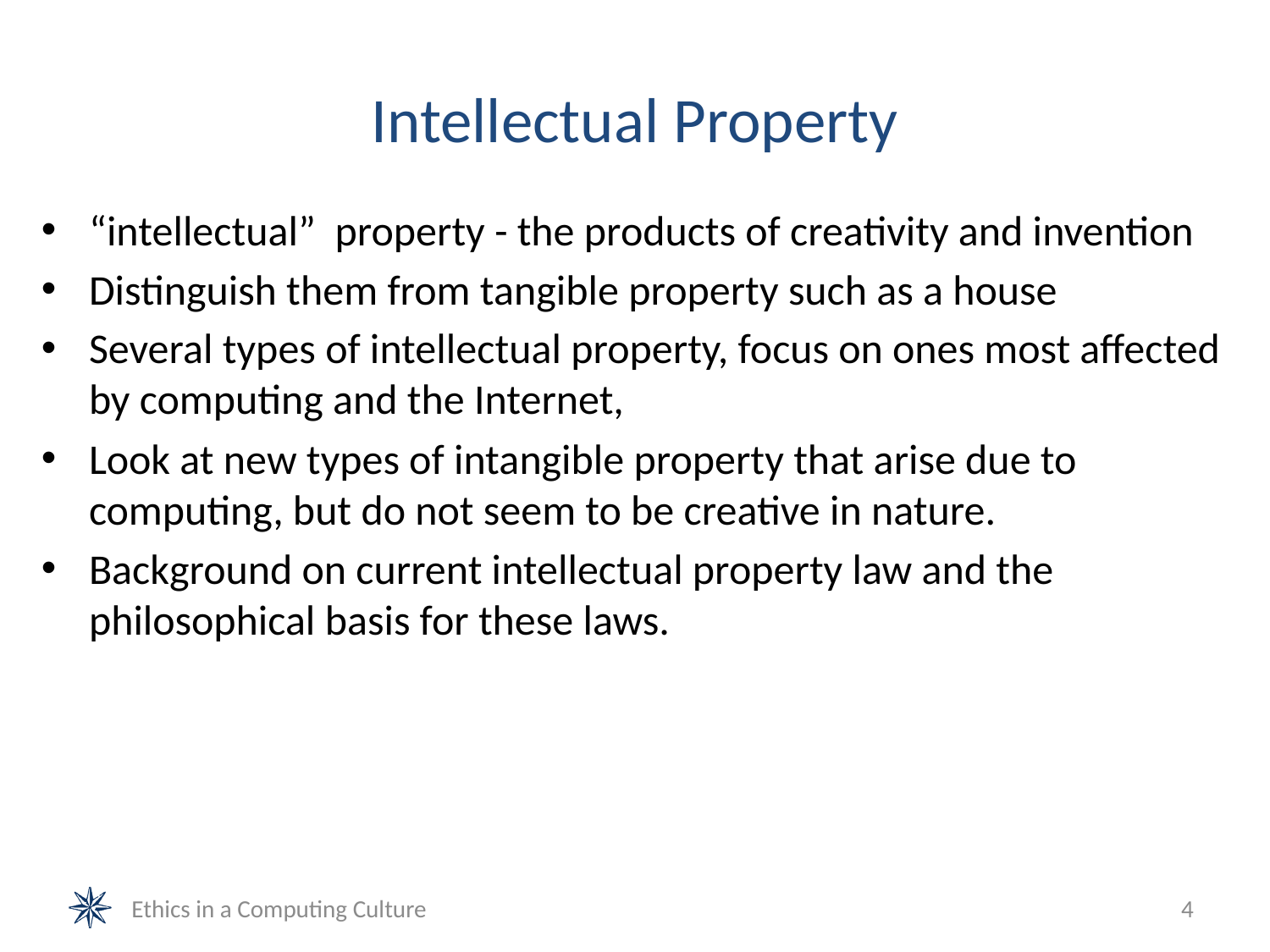

# Intellectual Property
“intellectual”  property - the products of creativity and invention
Distinguish them from tangible property such as a house
Several types of intellectual property, focus on ones most affected by computing and the Internet,
Look at new types of intangible property that arise due to computing, but do not seem to be creative in nature.
Background on current intellectual property law and the philosophical basis for these laws.
Ethics in a Computing Culture
4